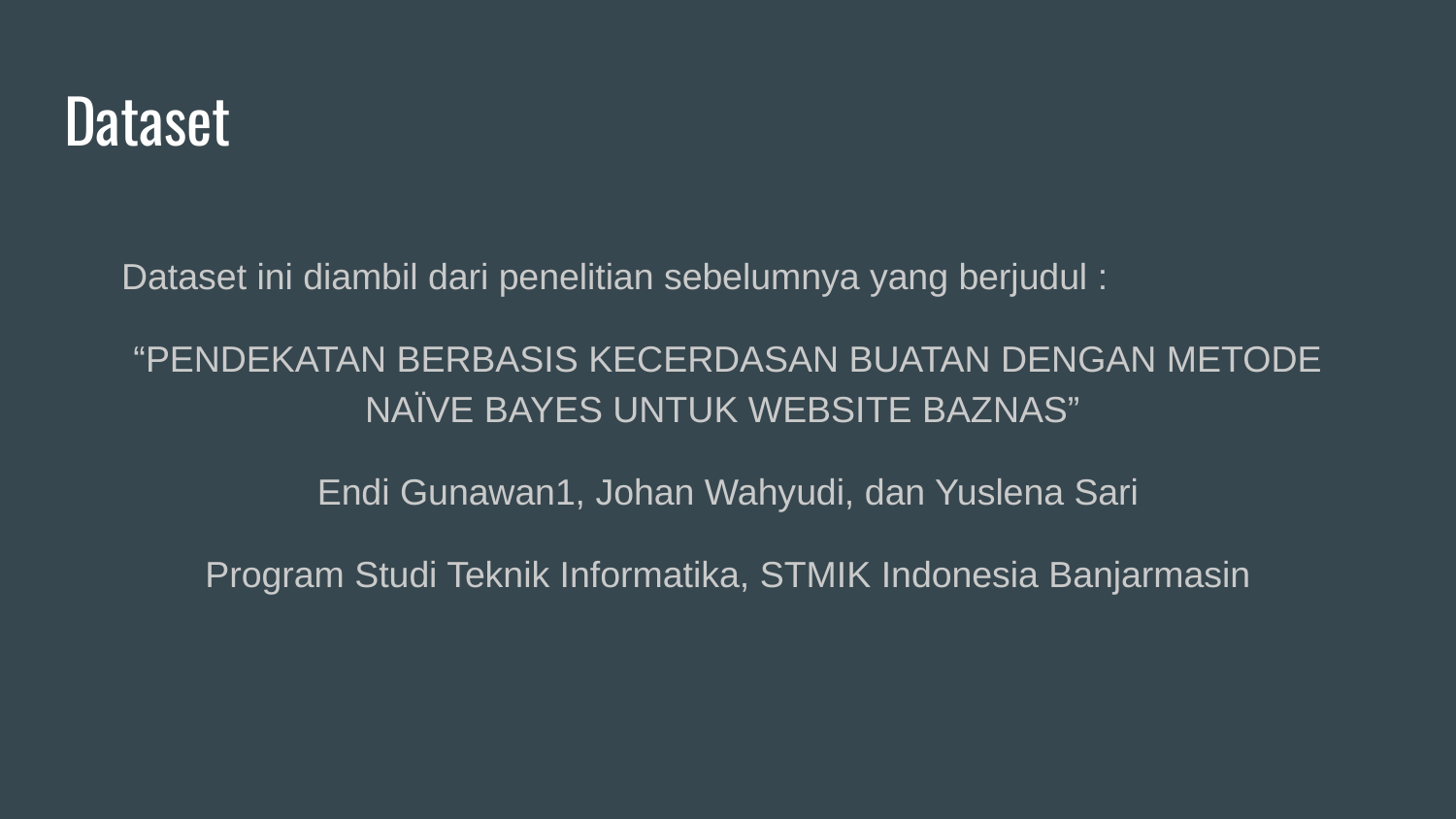

# Dataset
Dataset ini diambil dari penelitian sebelumnya yang berjudul :
“PENDEKATAN BERBASIS KECERDASAN BUATAN DENGAN METODE NAÏVE BAYES UNTUK WEBSITE BAZNAS”
Endi Gunawan1, Johan Wahyudi, dan Yuslena Sari
Program Studi Teknik Informatika, STMIK Indonesia Banjarmasin